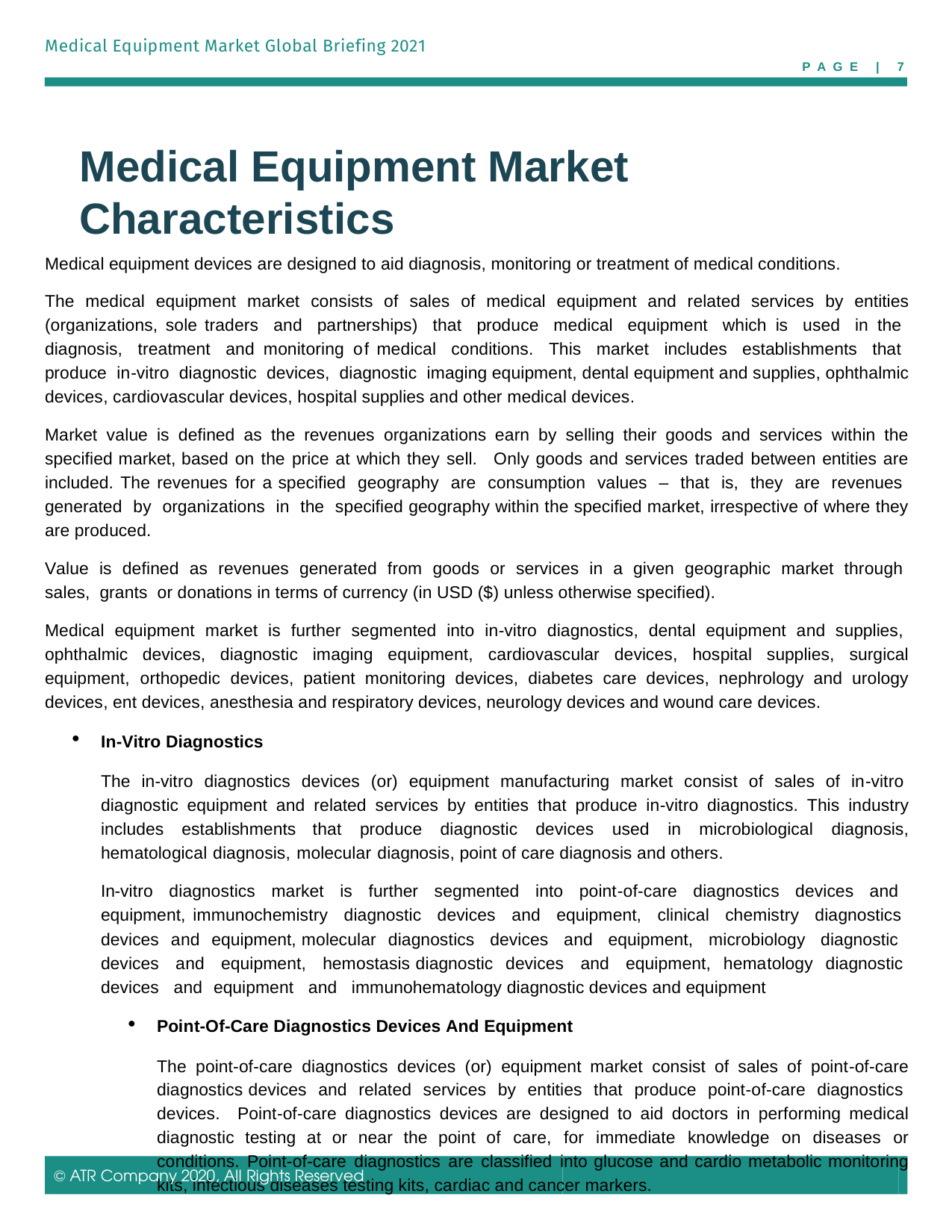

Medical Equipment Market Global Briefing 2021
P  A  G  E     |     7

Medical Equipment Market Characteristics
Medical equipment devices are designed to aid diagnosis, monitoring or treatment of medical conditions.
The medical equipment market consists of sales of medical equipment and related services by entities (organizations, sole traders  and  partnerships)  that  produce  medical  equipment  which is  used  in the  diagnosis,  treatment  and monitoring of medical  conditions.  This  market  includes  establishments  that  produce  in-vitro  diagnostic  devices,  diagnostic  imaging equipment, dental equipment and supplies, ophthalmic devices, cardiovascular devices, hospital supplies and other medical devices.
Market value is defined as the revenues organizations earn by selling their goods and services within the specified market, based on the price at which they sell.   Only goods and services traded between entities are included. The revenues for a specified  geography  are  consumption  values  –  that  is,  they  are  revenues  generated  by  organizations  in  the  specified geography within the specified market, irrespective of where they are produced.
Value  is  defined  as  revenues  generated  from  goods  or  services  in  a  given  geographic  market  through  sales,  grants  or donations in terms of currency (in USD ($) unless otherwise specified).
Medical  equipment  market  is  further  segmented  into  in-vitro  diagnostics,  dental  equipment  and  supplies,  ophthalmic devices, diagnostic imaging equipment, cardiovascular devices, hospital supplies, surgical equipment, orthopedic devices, patient monitoring devices, diabetes care devices, nephrology and urology devices, ent devices, anesthesia and respiratory devices, neurology devices and wound care devices.

In-Vitro Diagnostics
The  in-vitro  diagnostics  devices  (or)  equipment  manufacturing  market  consist  of  sales  of  in-vitro  diagnostic equipment and related services by entities that produce in-vitro diagnostics. This industry includes establishments that produce diagnostic devices used in microbiological diagnosis, hematological diagnosis, molecular diagnosis, point of care diagnosis and others.
In-vitro   diagnostics   market   is   further   segmented   into   point-of-care   diagnostics   devices   and   equipment, immunochemistry  diagnostic  devices  and  equipment,  clinical  chemistry  diagnostics  devices  and  equipment, molecular  diagnostics   devices   and   equipment,   microbiology   diagnostic   devices   and   equipment,   hemostasis diagnostic  devices   and   equipment,  hematology  diagnostic  devices   and  equipment   and   immunohematology diagnostic devices and equipment

Point-Of-Care Diagnostics Devices And Equipment
The point-of-care diagnostics devices (or) equipment market consist of sales of point-of-care diagnostics devices  and  related  services  by  entities  that  produce  point-of-care  diagnostics  devices.  Point-of-care diagnostics devices are designed to aid doctors in performing medical diagnostic testing at or near the point of care, for immediate knowledge on diseases or conditions. Point-of-care diagnostics are classified into glucose and cardio metabolic monitoring kits, infectious diseases testing kits, cardiac and cancer markers.

© ATR Company 2020, All Rights Reserved